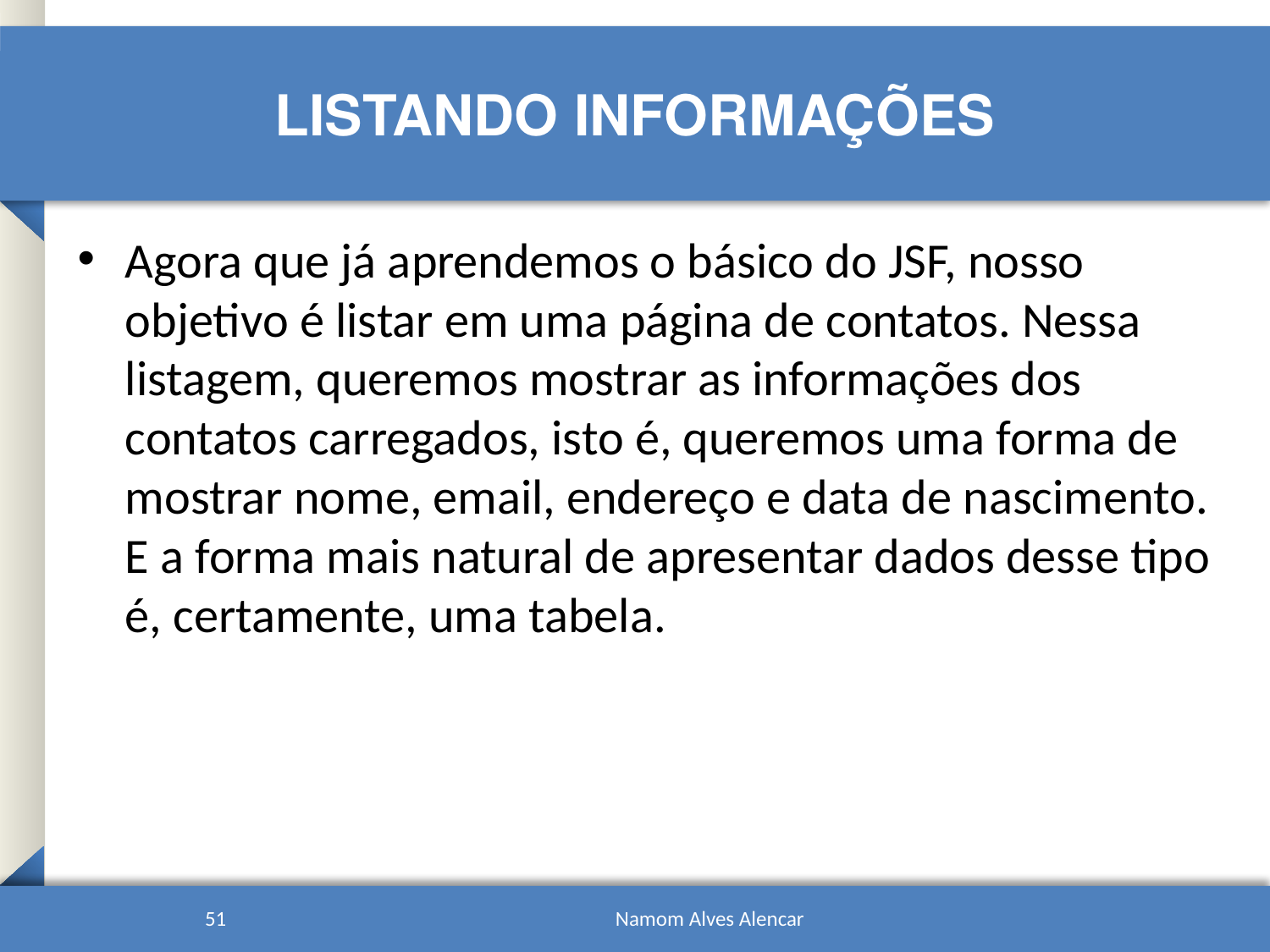

# Listando informações
Agora que já aprendemos o básico do JSF, nosso objetivo é listar em uma página de contatos. Nessa listagem, queremos mostrar as informações dos contatos carregados, isto é, queremos uma forma de mostrar nome, email, endereço e data de nascimento. E a forma mais natural de apresentar dados desse tipo é, certamente, uma tabela.
51
Namom Alves Alencar